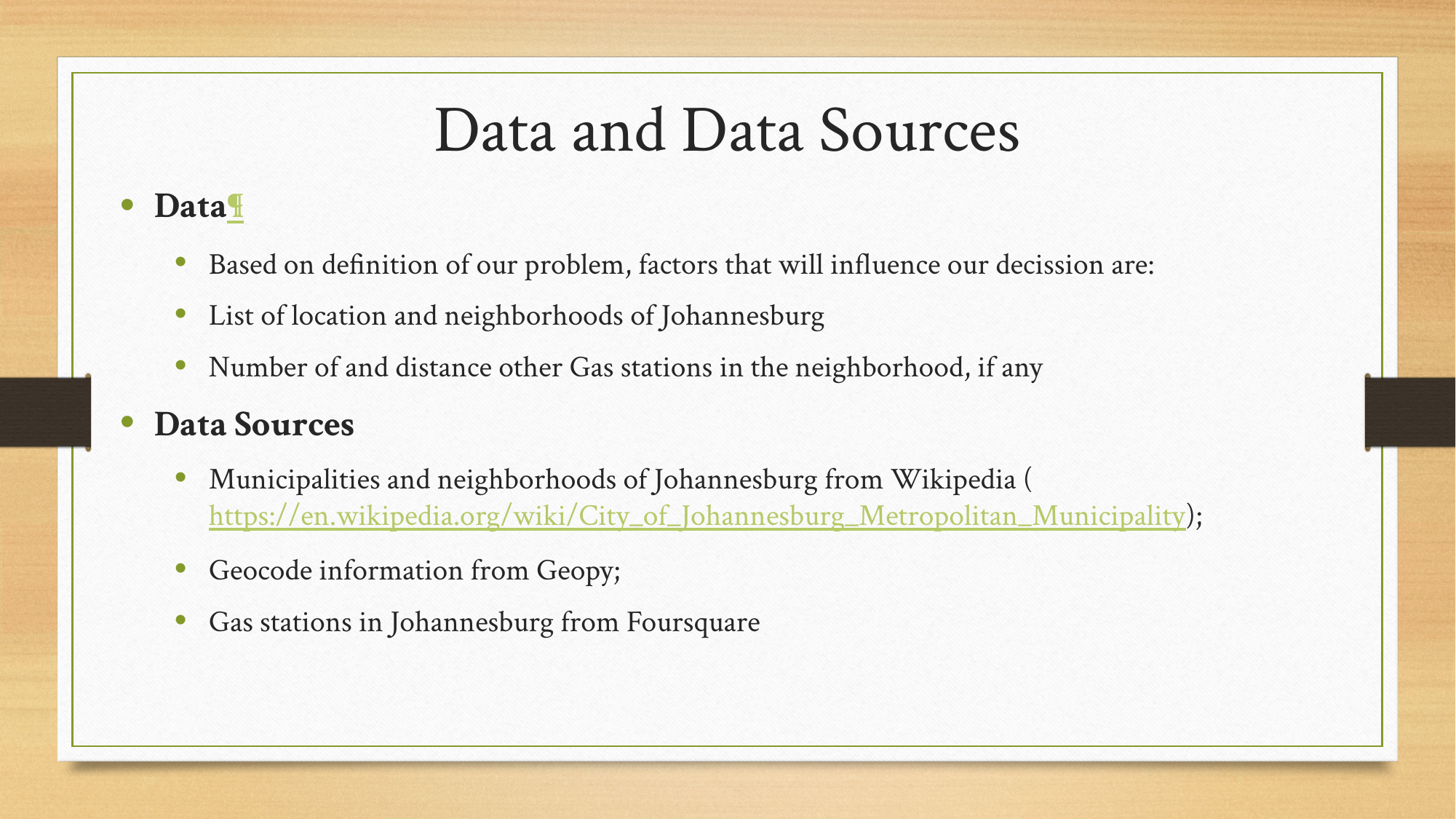

# Data and Data Sources
Data¶
Based on definition of our problem, factors that will influence our decission are:
List of location and neighborhoods of Johannesburg
Number of and distance other Gas stations in the neighborhood, if any
Data Sources
Municipalities and neighborhoods of Johannesburg from Wikipedia (https://en.wikipedia.org/wiki/City_of_Johannesburg_Metropolitan_Municipality);
Geocode information from Geopy;
Gas stations in Johannesburg from Foursquare